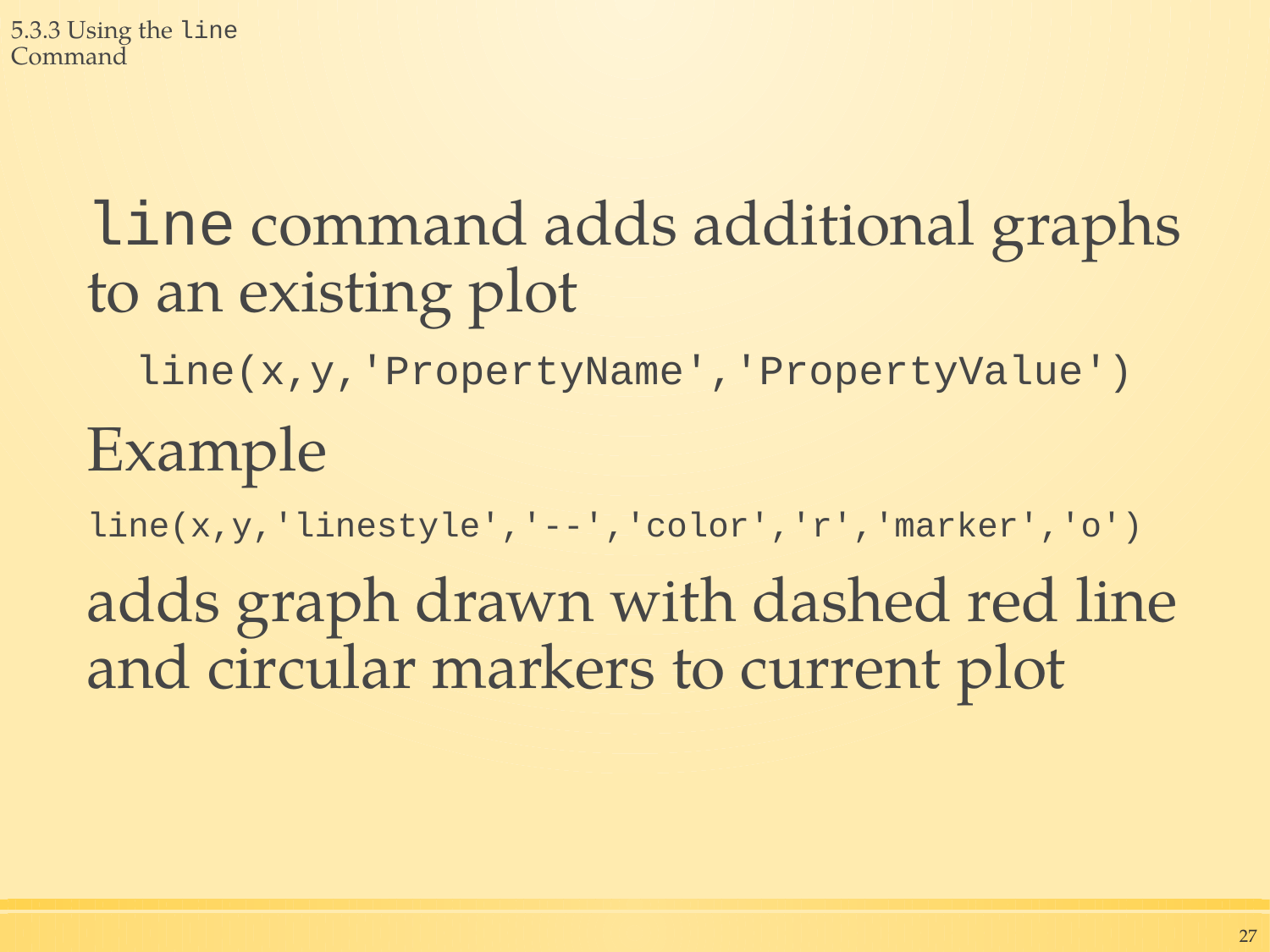

5.3.3 Using the line Command
line command adds additional graphs to an existing plot
line(x,y,'PropertyName','PropertyValue')
Example
line(x,y,'linestyle','--','color','r','marker','o')
adds graph drawn with dashed red line and circular markers to current plot
27